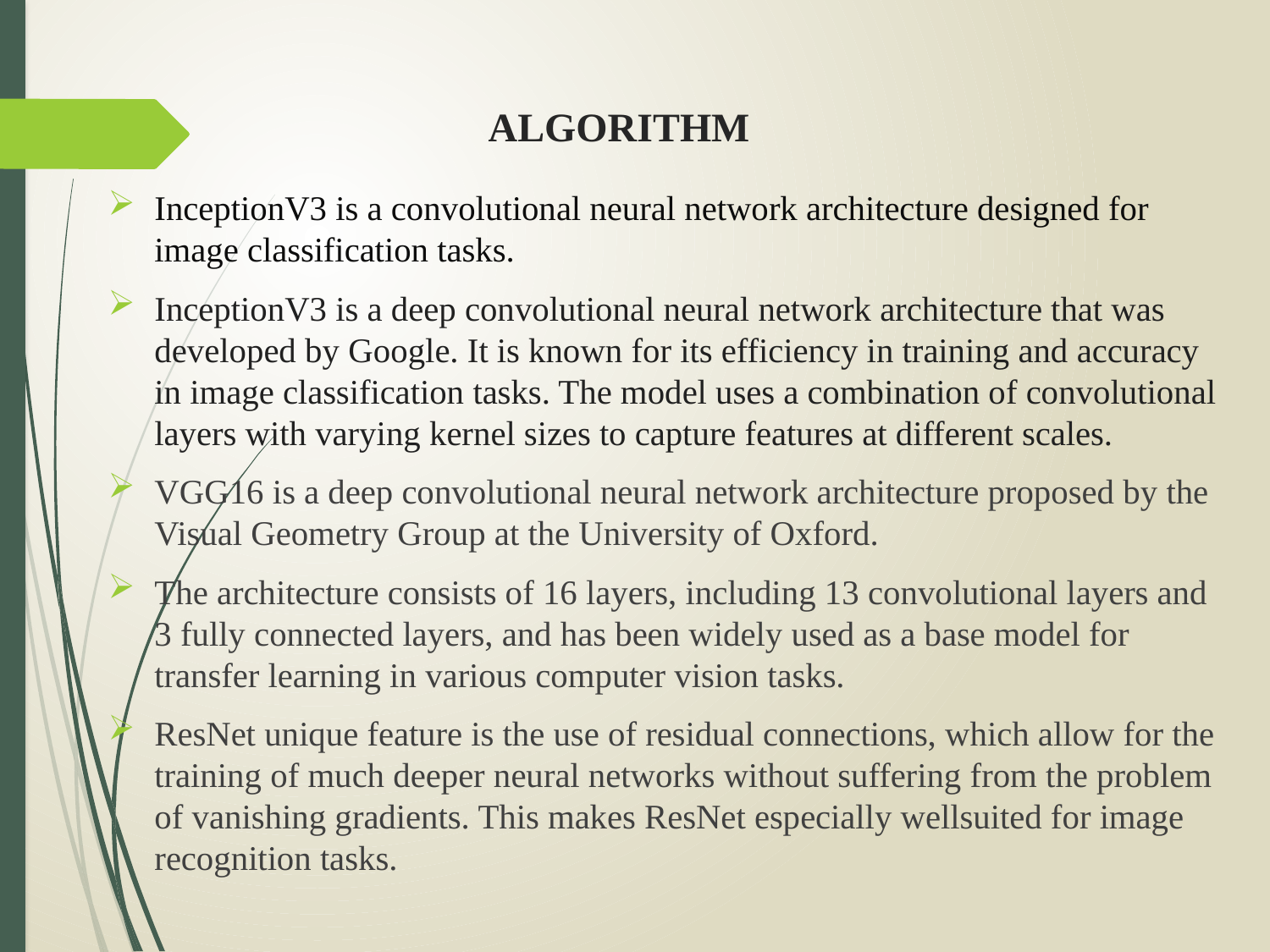

# ALGORITHM
InceptionV3 is a convolutional neural network architecture designed for image classification tasks.
InceptionV3 is a deep convolutional neural network architecture that was developed by Google. It is known for its efficiency in training and accuracy in image classification tasks. The model uses a combination of convolutional layers with varying kernel sizes to capture features at different scales.
VGG16 is a deep convolutional neural network architecture proposed by the Visual Geometry Group at the University of Oxford.
The architecture consists of 16 layers, including 13 convolutional layers and 3 fully connected layers, and has been widely used as a base model for transfer learning in various computer vision tasks.
ResNet unique feature is the use of residual connections, which allow for the training of much deeper neural networks without suffering from the problem of vanishing gradients. This makes ResNet especially wellsuited for image recognition tasks.